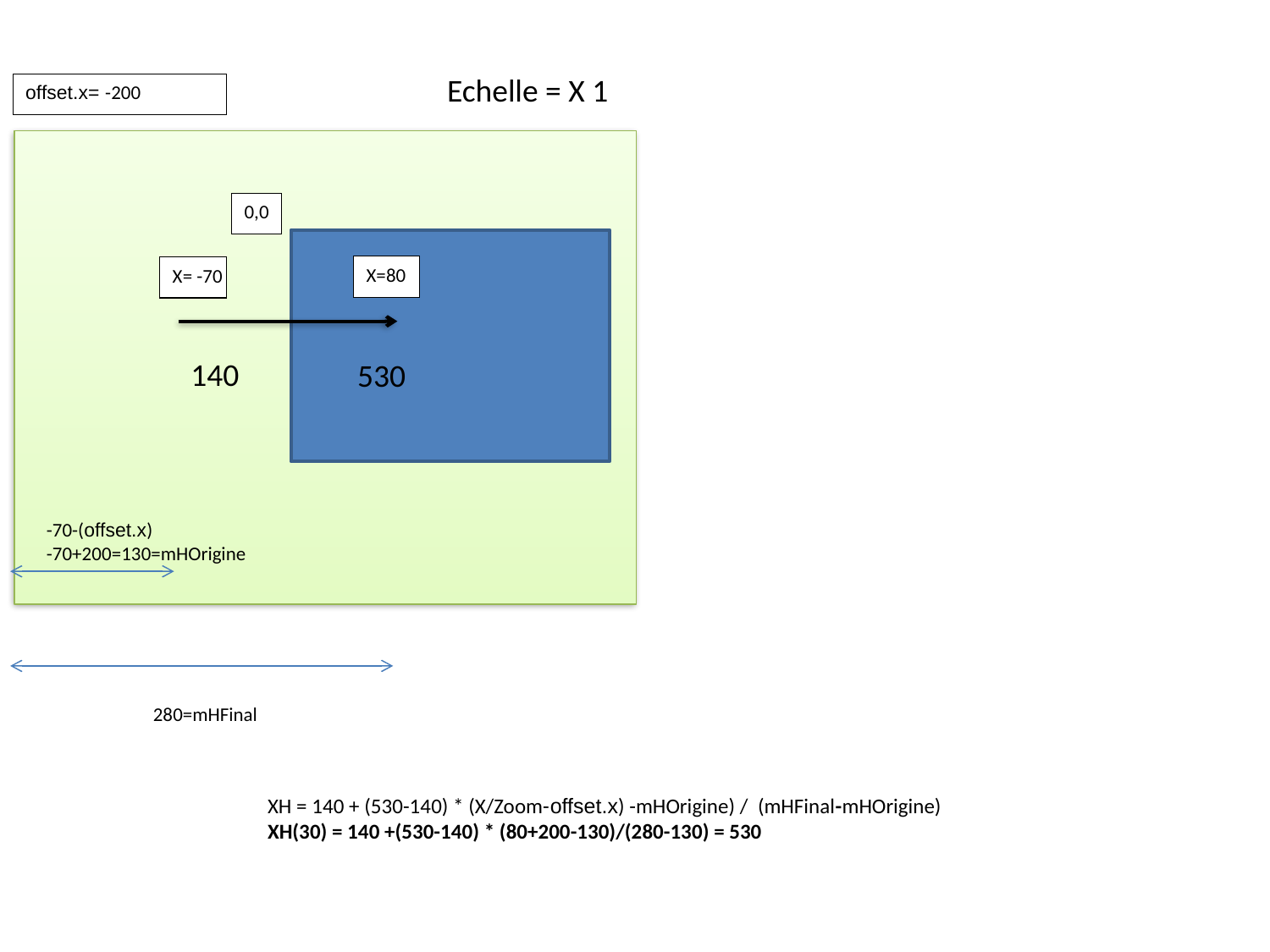

Echelle = X 1
offset.x= -200

0,0

X=80
X= -70
140
530
-70-(offset.x)
-70+200=130=mHOrigine

280=mHFinal

XH = 140 + (530-140) * (X/Zoom-offset.x) -mHOrigine) /  (mHFinal-mHOrigine)
XH(30) = 140 +(530-140) * (80+200-130)/(280-130) = 530